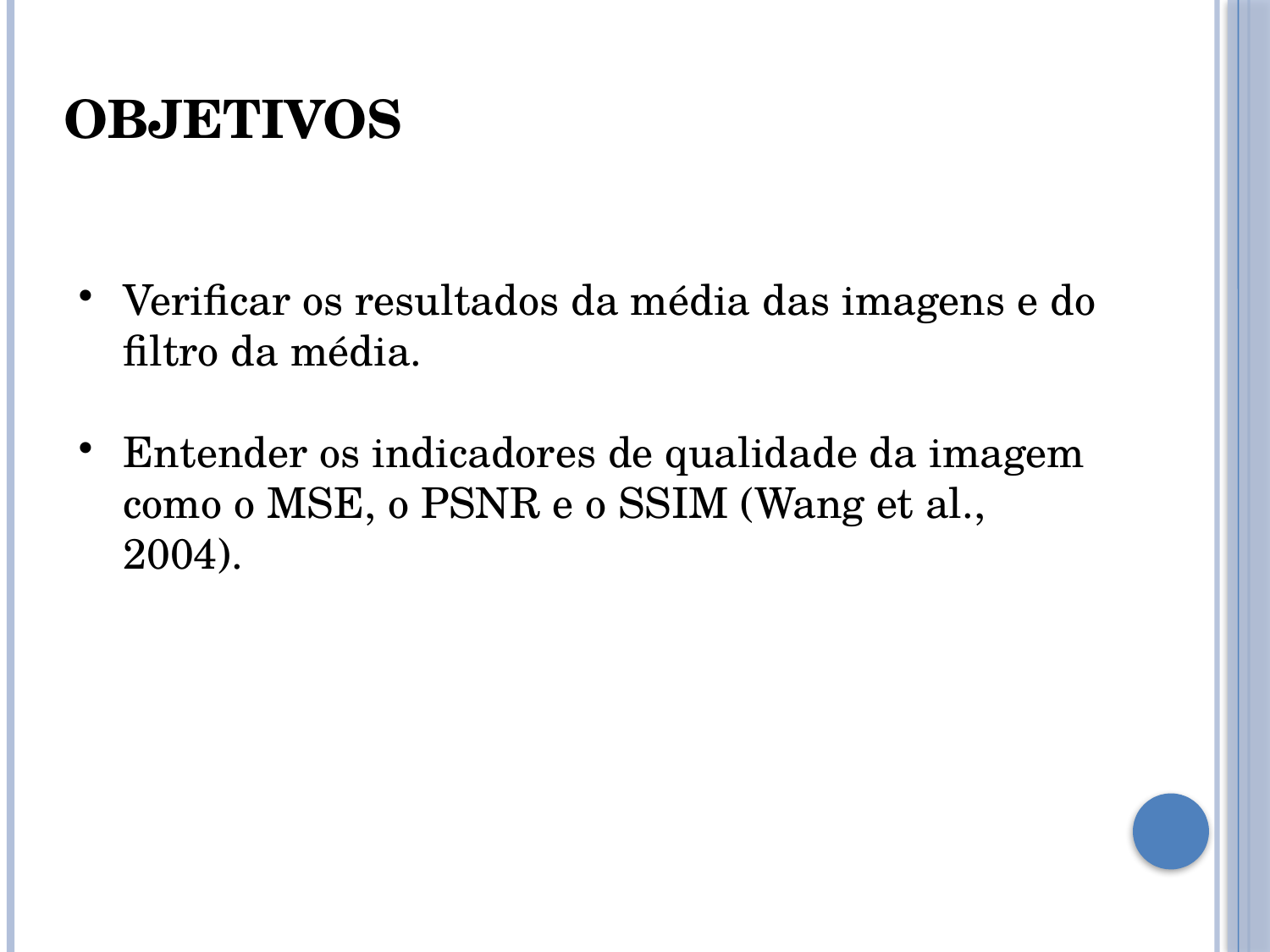

OBJETIVOS

Verificar os resultados da média das imagens e do filtro da média.

Entender os indicadores de qualidade da imagem como o MSE, o PSNR e o SSIM (Wang et al., 2004).